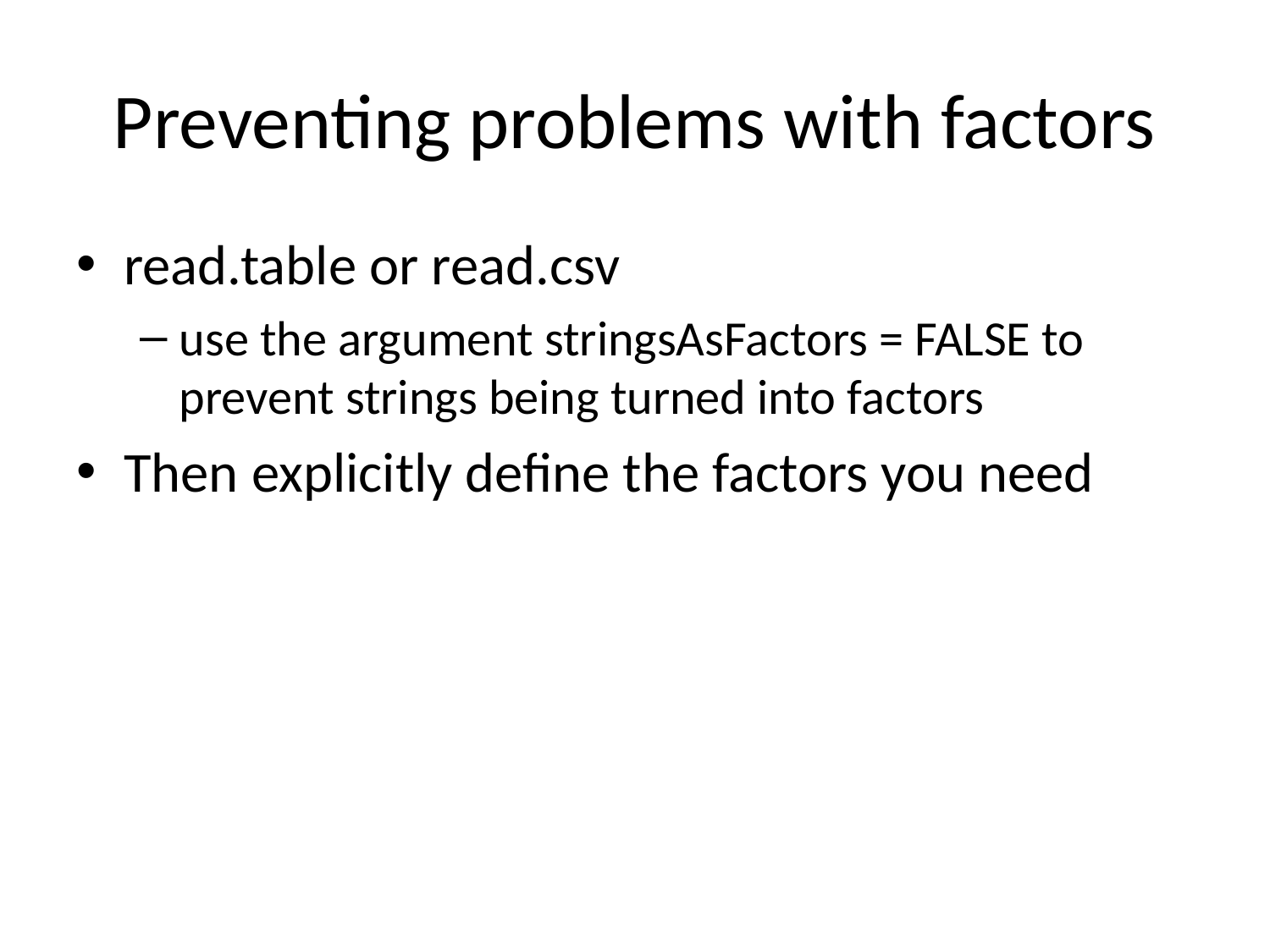

# Preventing problems with factors
read.table or read.csv
use the argument stringsAsFactors = FALSE to prevent strings being turned into factors
Then explicitly define the factors you need